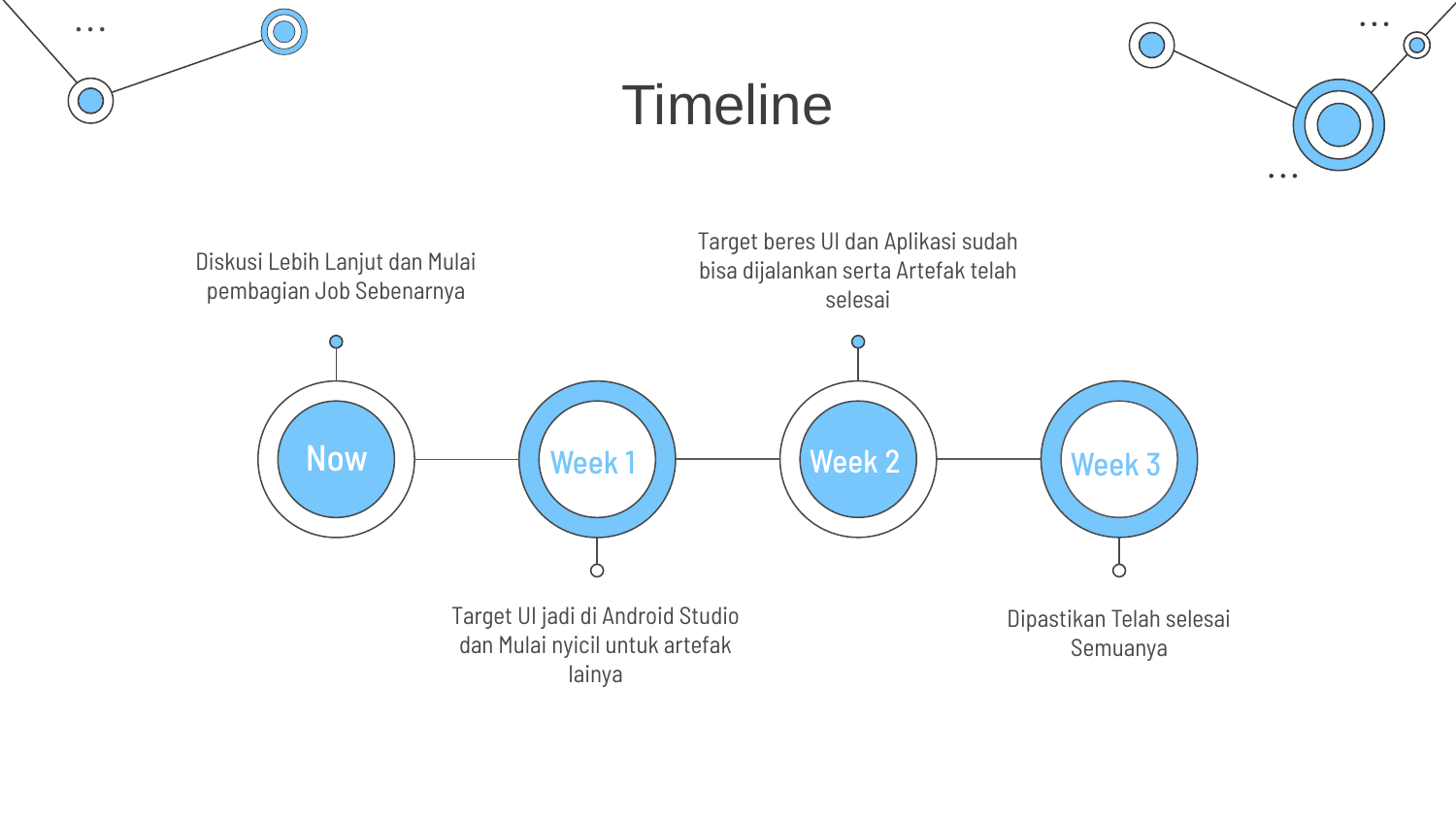

# Timeline
Target beres UI dan Aplikasi sudah bisa dijalankan serta Artefak telah selesai
Diskusi Lebih Lanjut dan Mulai pembagian Job Sebenarnya

Now
Week 2
Week 1
Week 3
Target UI jadi di Android Studio dan Mulai nyicil untuk artefak lainya
Dipastikan Telah selesai Semuanya